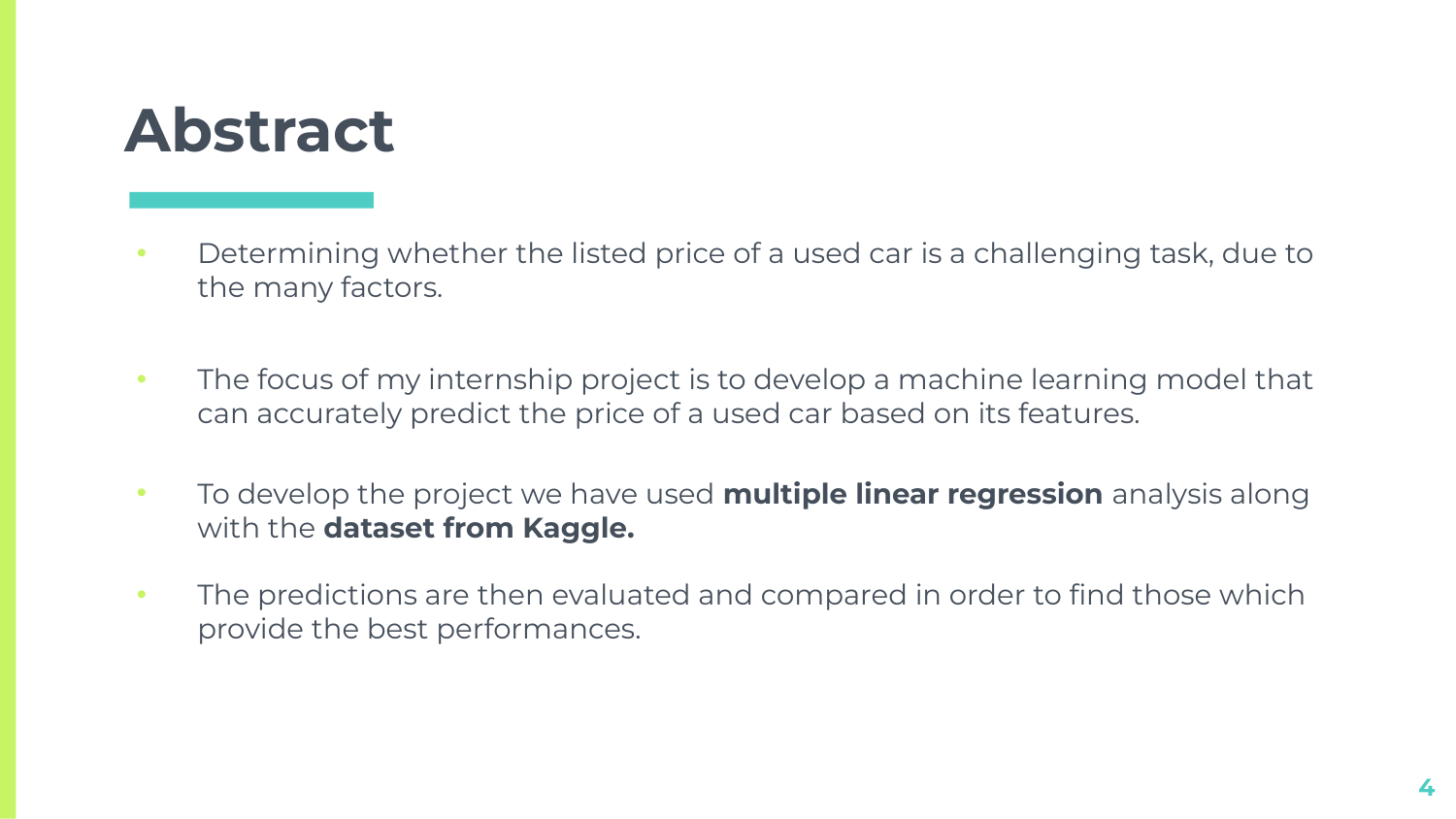

# Abstract
Determining whether the listed price of a used car is a challenging task, due to the many factors.

The focus of my internship project is to develop a machine learning model that can accurately predict the price of a used car based on its features.

To develop the project we have used multiple linear regression analysis along with the dataset from Kaggle.

The predictions are then evaluated and compared in order to find those which provide the best performances.
4